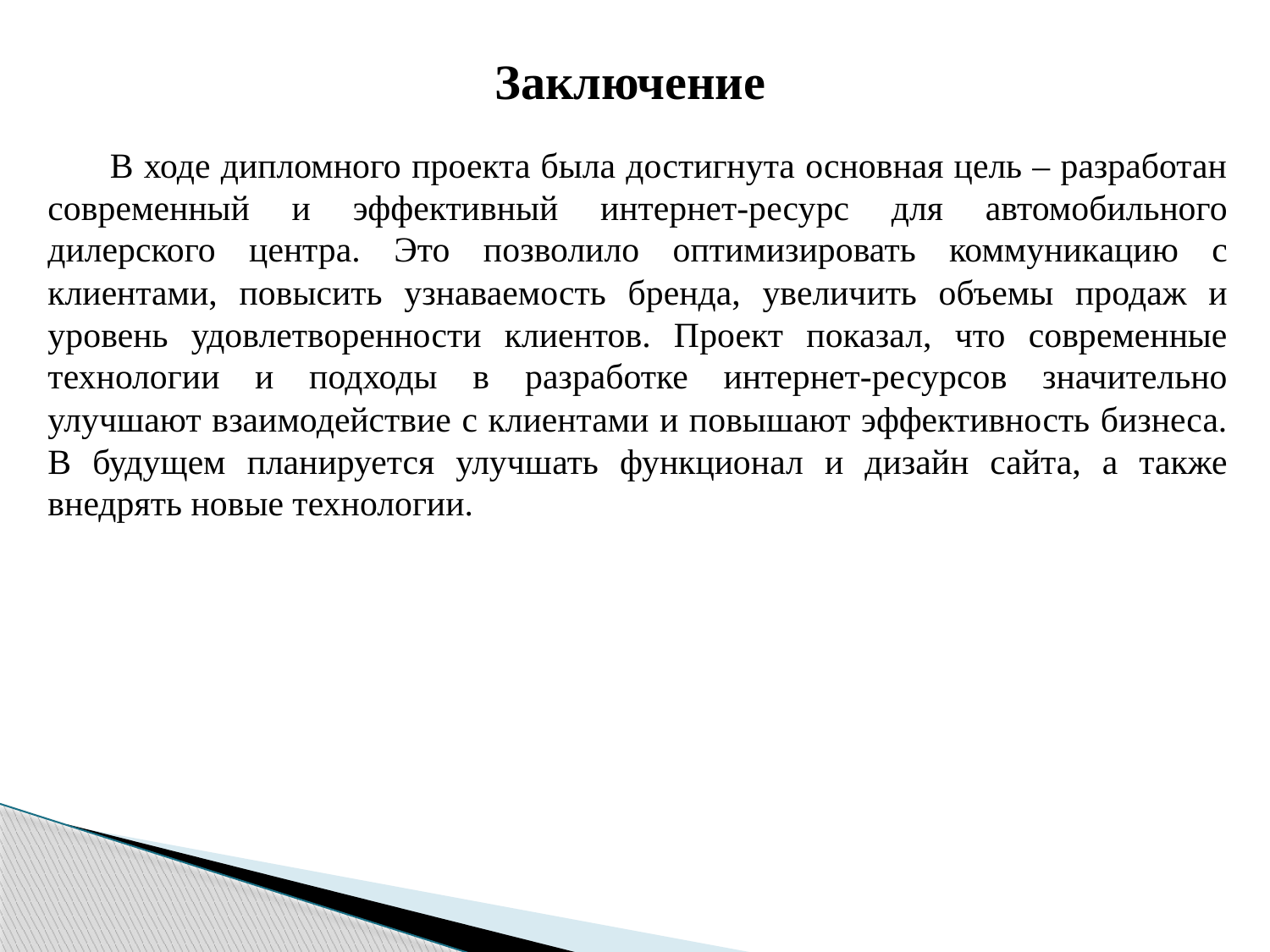

Заключение
В ходе дипломного проекта была достигнута основная цель – разработан современный и эффективный интернет-ресурс для автомобильного дилерского центра. Это позволило оптимизировать коммуникацию с клиентами, повысить узнаваемость бренда, увеличить объемы продаж и уровень удовлетворенности клиентов. Проект показал, что современные технологии и подходы в разработке интернет-ресурсов значительно улучшают взаимодействие с клиентами и повышают эффективность бизнеса. В будущем планируется улучшать функционал и дизайн сайта, а также внедрять новые технологии.